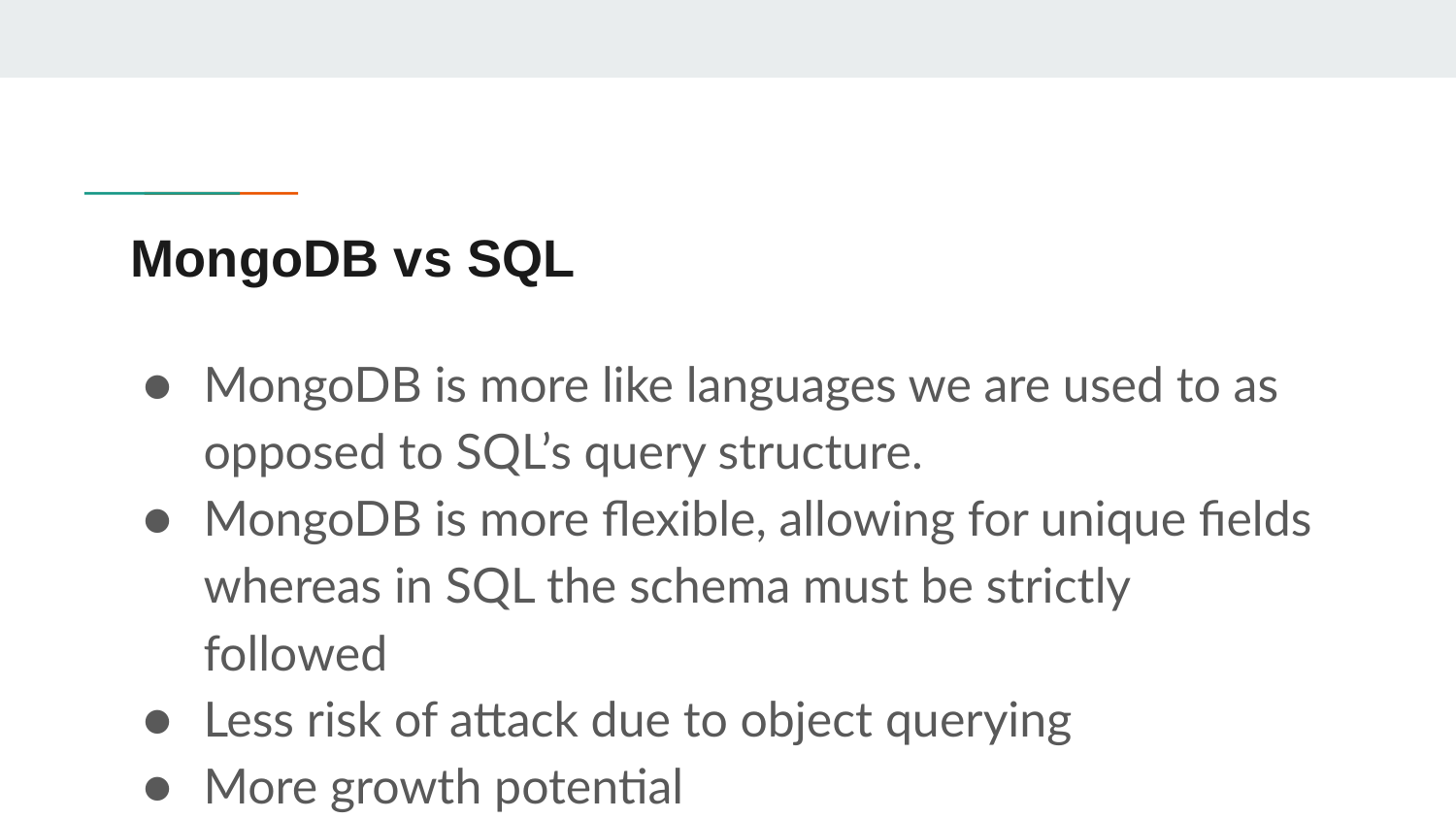

# MongoDB vs SQL
MongoDB is more like languages we are used to as opposed to SQL’s query structure.
MongoDB is more flexible, allowing for unique fields whereas in SQL the schema must be strictly followed
Less risk of attack due to object querying
More growth potential